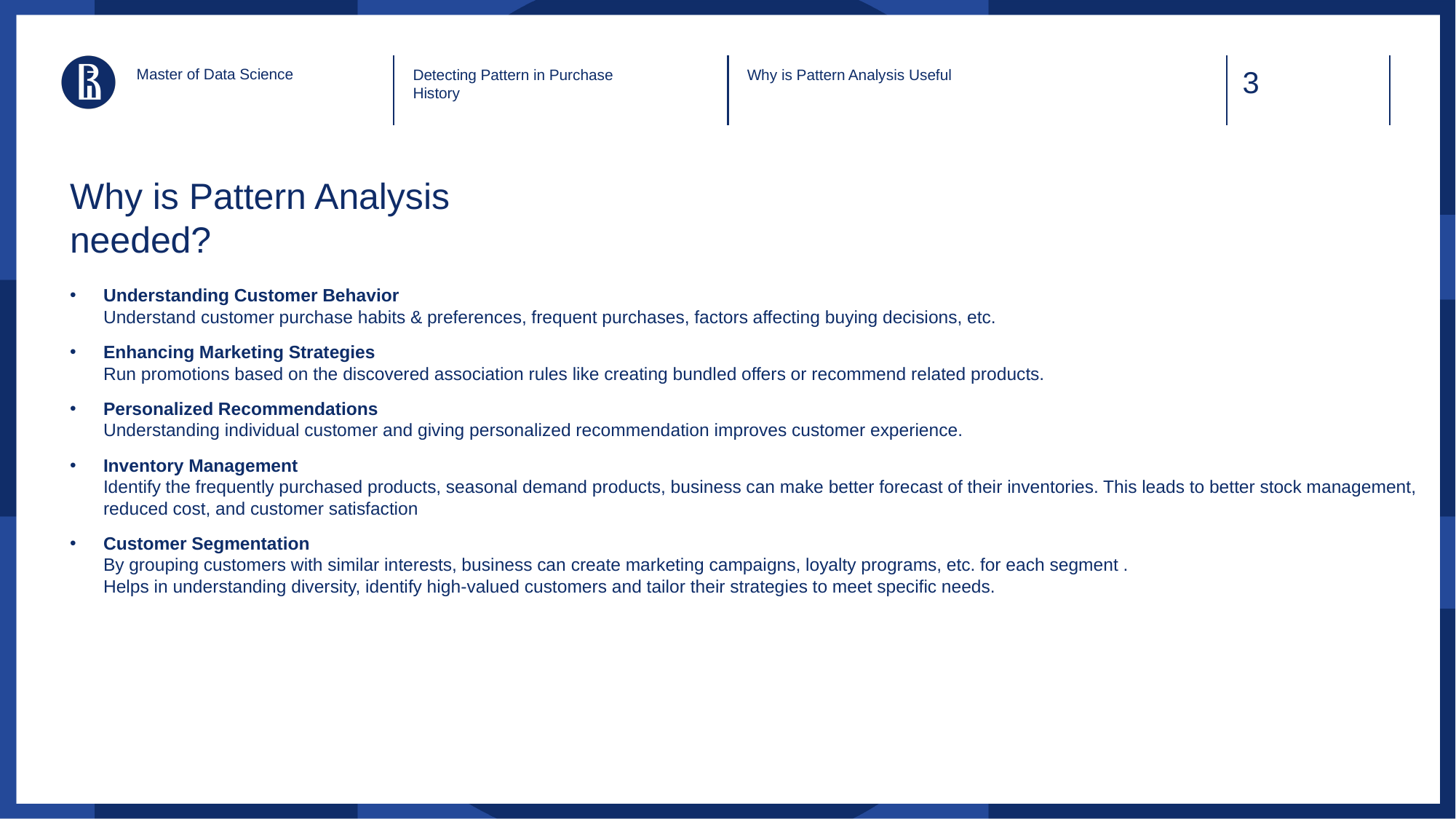

Master of Data Science

Detecting Pattern in Purchase History

Why is Pattern Analysis Useful
# Why is Pattern Analysis needed?
Understanding Customer Behavior
Understand customer purchase habits & preferences, frequent purchases, factors affecting buying decisions, etc.
Enhancing Marketing Strategies
Run promotions based on the discovered association rules like creating bundled offers or recommend related products.
Personalized Recommendations
Understanding individual customer and giving personalized recommendation improves customer experience.
Inventory Management
Identify the frequently purchased products, seasonal demand products, business can make better forecast of their inventories. This leads to better stock management, reduced cost, and customer satisfaction
Customer Segmentation
By grouping customers with similar interests, business can create marketing campaigns, loyalty programs, etc. for each segment .
Helps in understanding diversity, identify high-valued customers and tailor their strategies to meet specific needs.